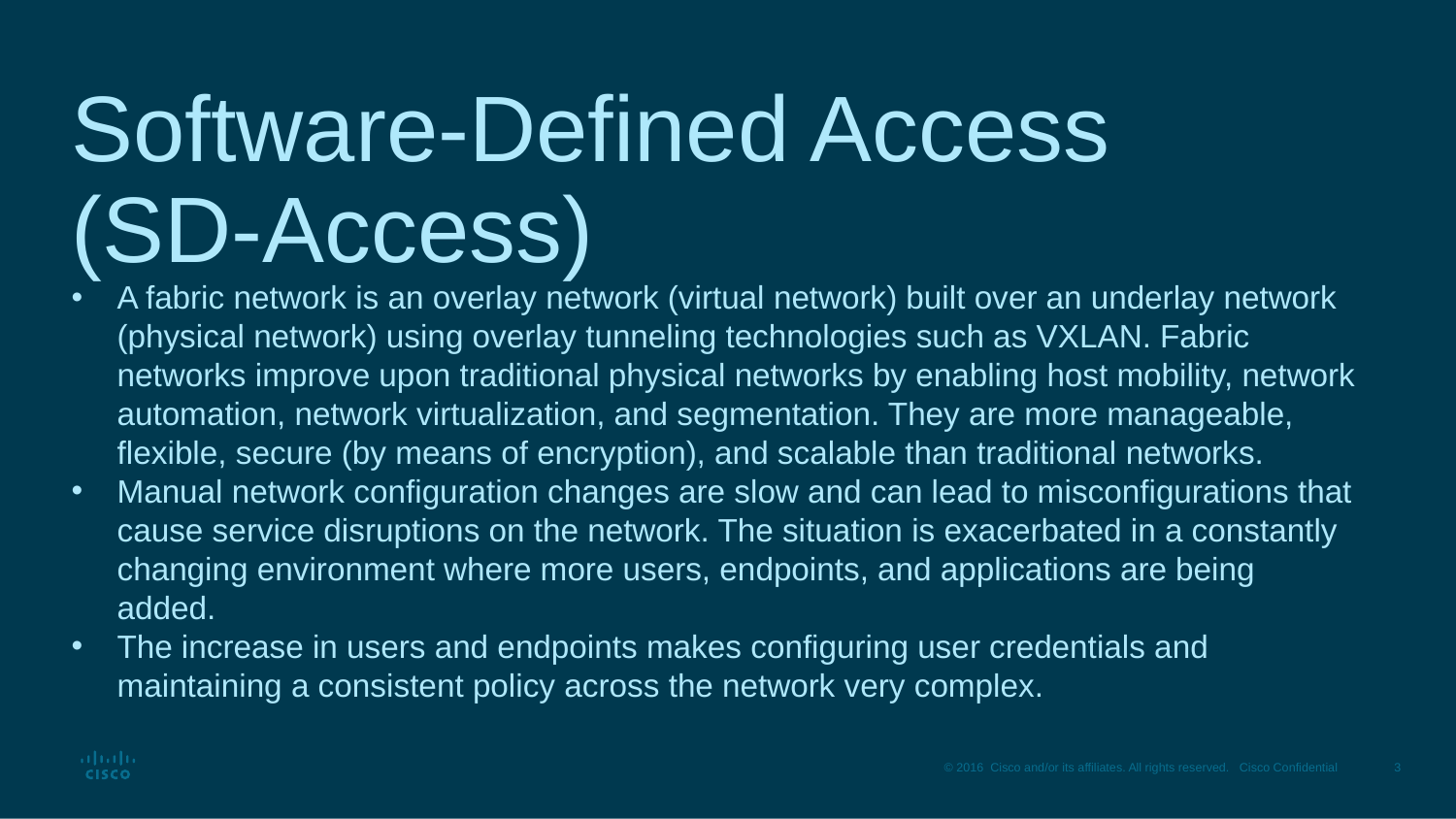

# Software-Defined Access (SD-Access)
A fabric network is an overlay network (virtual network) built over an underlay network (physical network) using overlay tunneling technologies such as VXLAN. Fabric networks improve upon traditional physical networks by enabling host mobility, network automation, network virtualization, and segmentation. They are more manageable, flexible, secure (by means of encryption), and scalable than traditional networks.
Manual network configuration changes are slow and can lead to misconfigurations that cause service disruptions on the network. The situation is exacerbated in a constantly changing environment where more users, endpoints, and applications are being added.
The increase in users and endpoints makes configuring user credentials and maintaining a consistent policy across the network very complex.